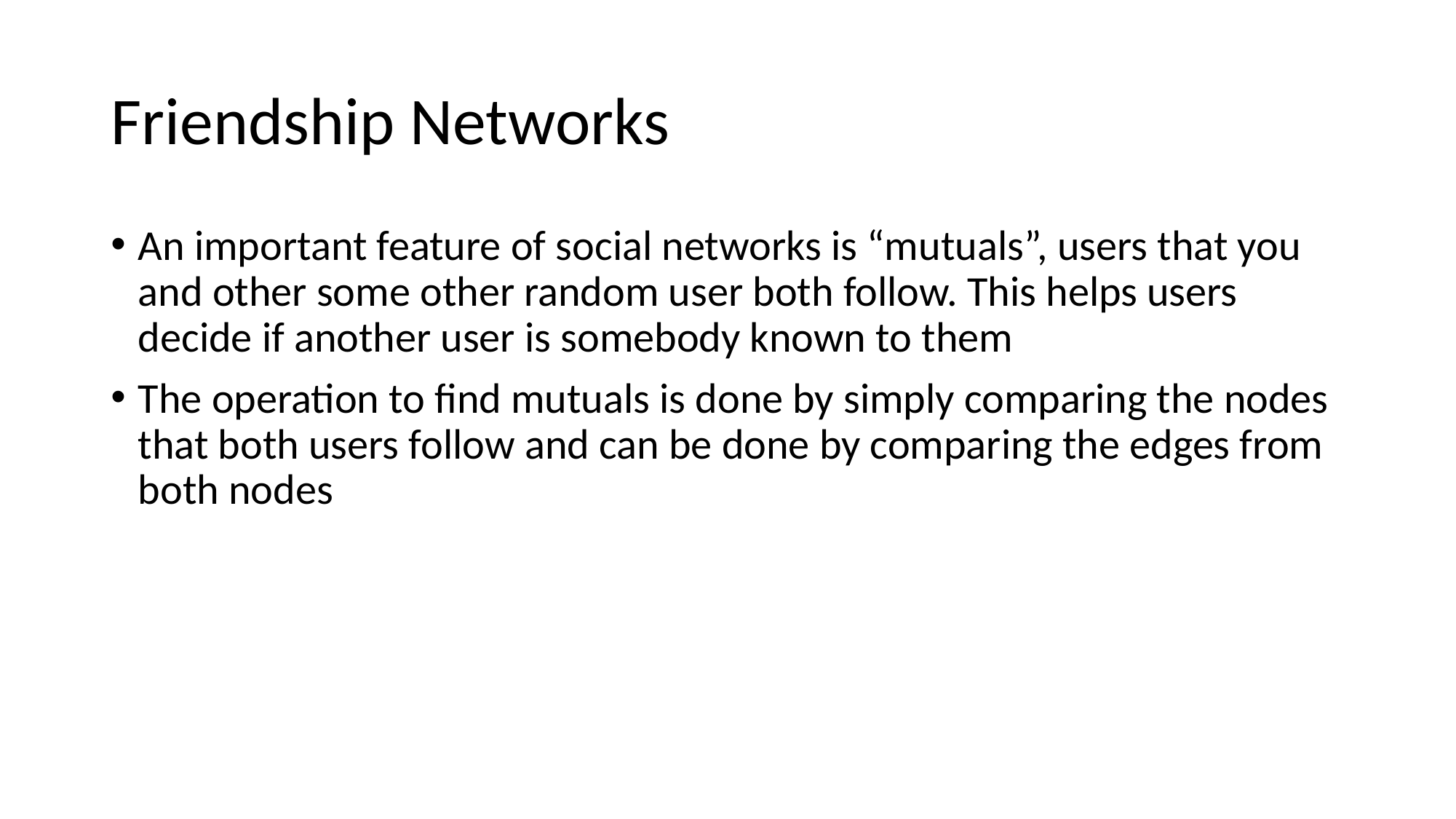

# Friendship Networks
An important feature of social networks is “mutuals”, users that you and other some other random user both follow. This helps users decide if another user is somebody known to them
The operation to find mutuals is done by simply comparing the nodes that both users follow and can be done by comparing the edges from both nodes